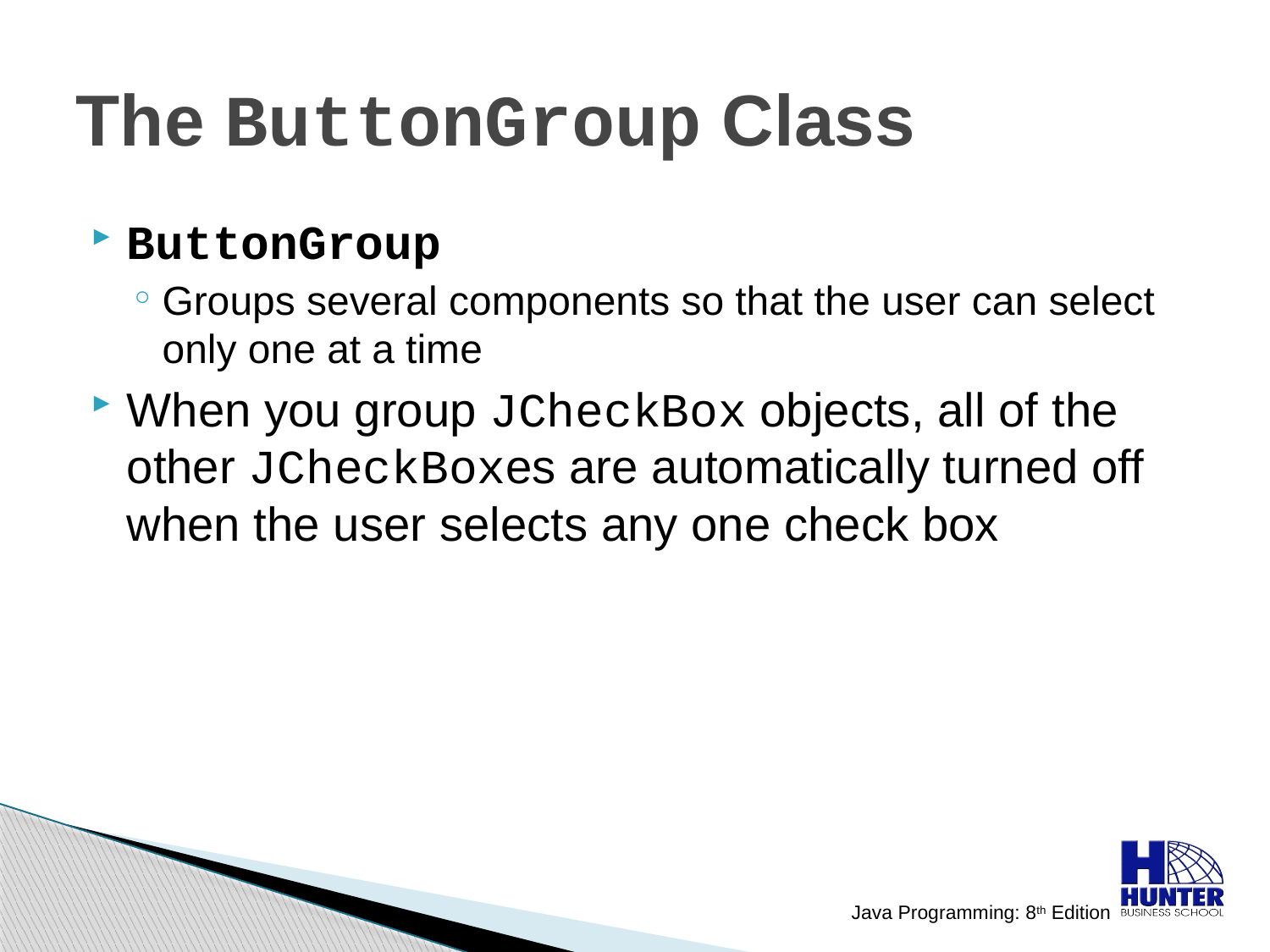

# The ButtonGroup Class
ButtonGroup
Groups several components so that the user can select only one at a time
When you group JCheckBox objects, all of the other JCheckBoxes are automatically turned off when the user selects any one check box